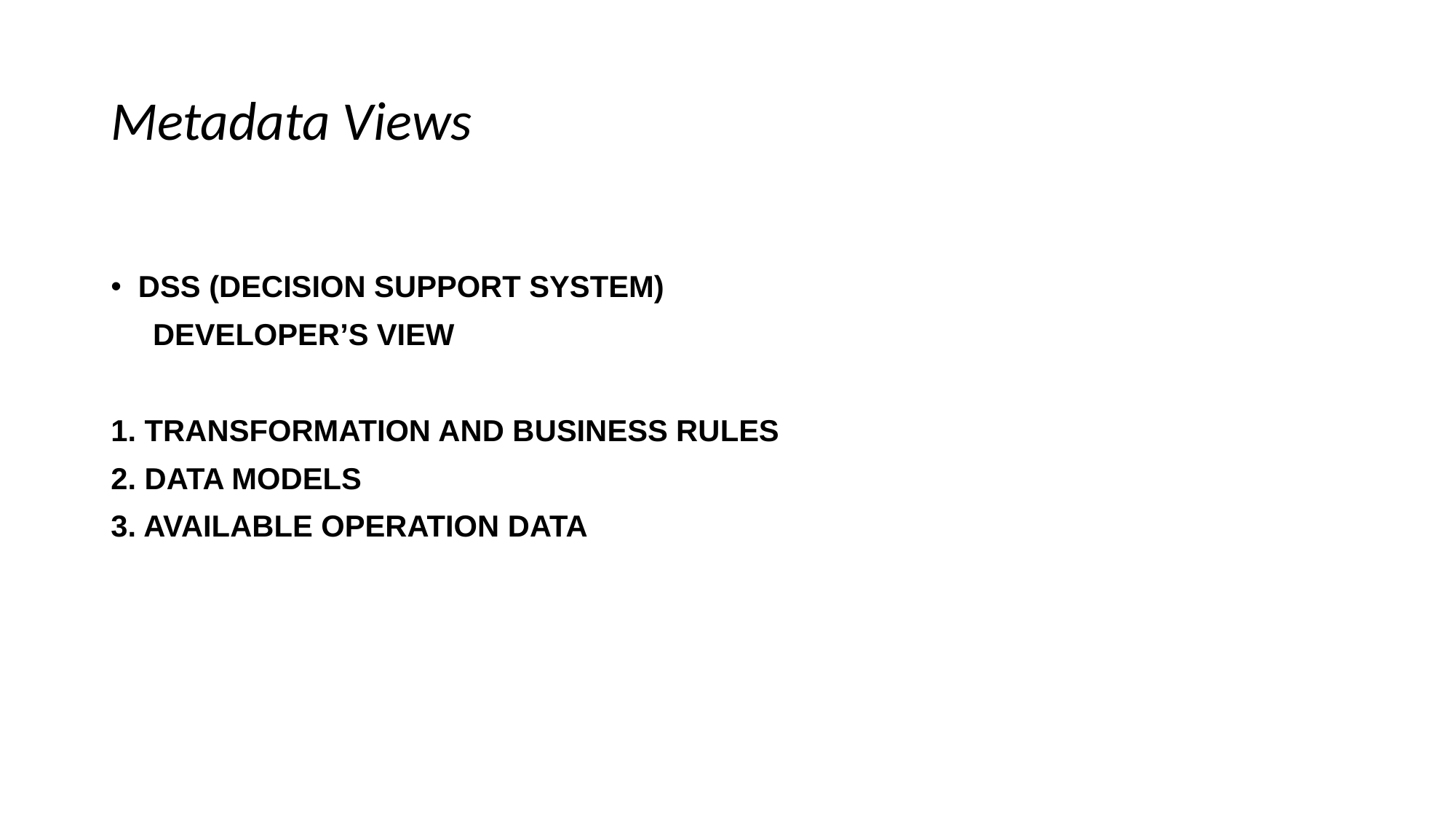

# Metadata Views

DSS (DECISION SUPPORT SYSTEM)
     DEVELOPER’S VIEW

1. TRANSFORMATION AND BUSINESS RULES
2. DATA MODELS
3. AVAILABLE OPERATION DATA